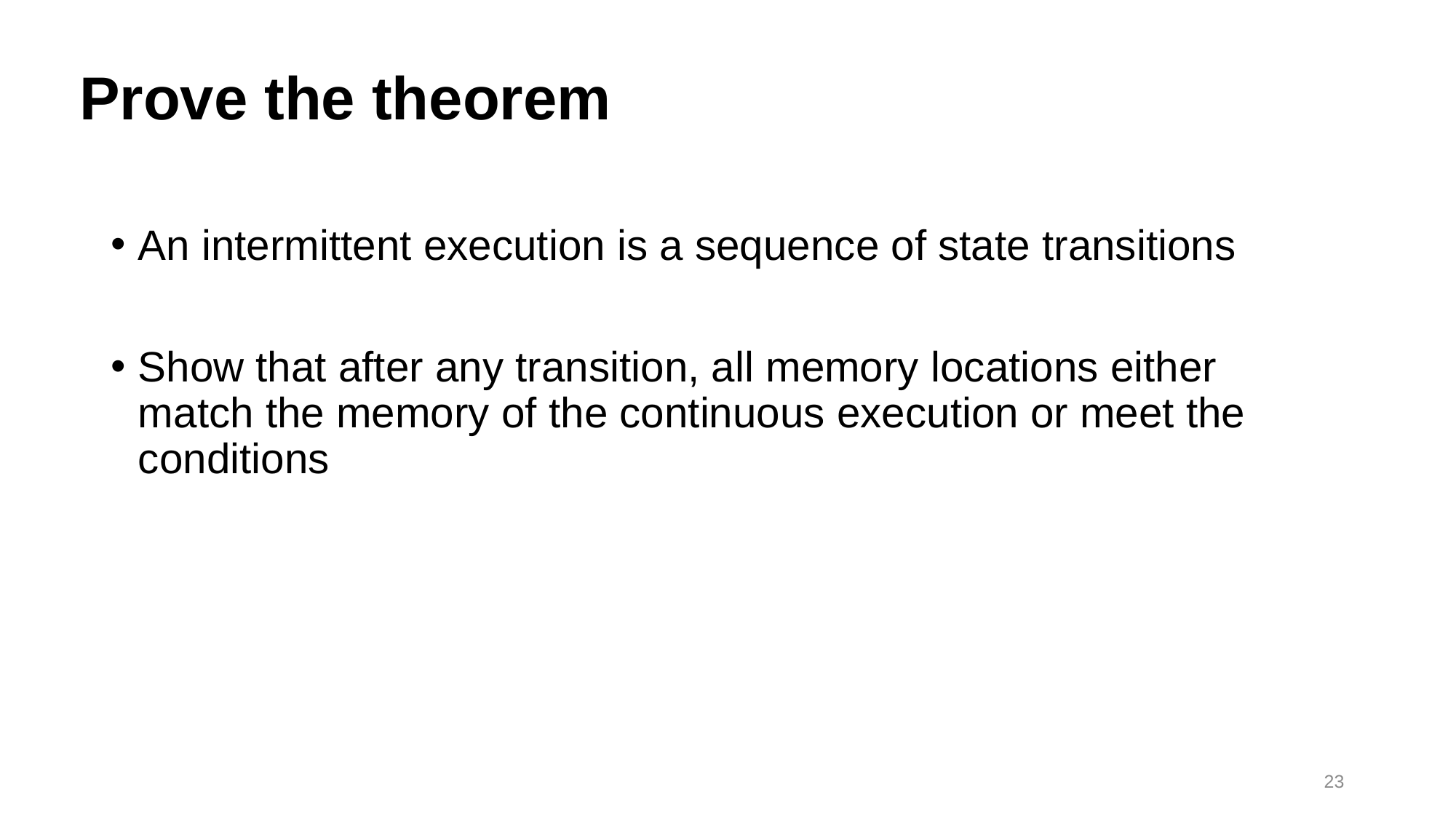

# Prove the theorem
An intermittent execution is a sequence of state transitions

Show that after any transition, all memory locations either match the memory of the continuous execution or meet the conditions
23